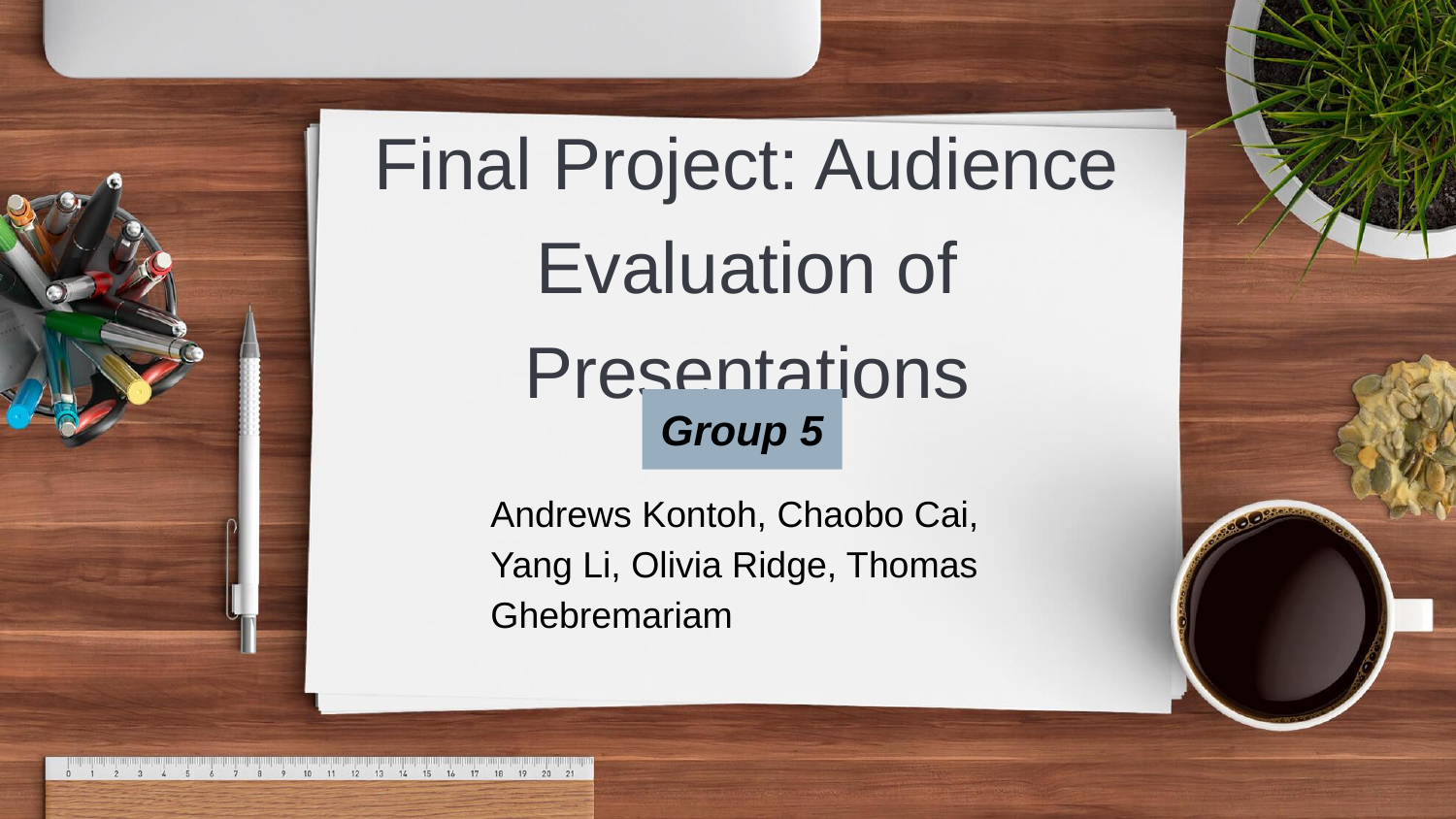

# Final Project: Audience Evaluation of Presentations

Group 5
Andrews Kontoh, Chaobo Cai, Yang Li, Olivia Ridge, Thomas Ghebremariam